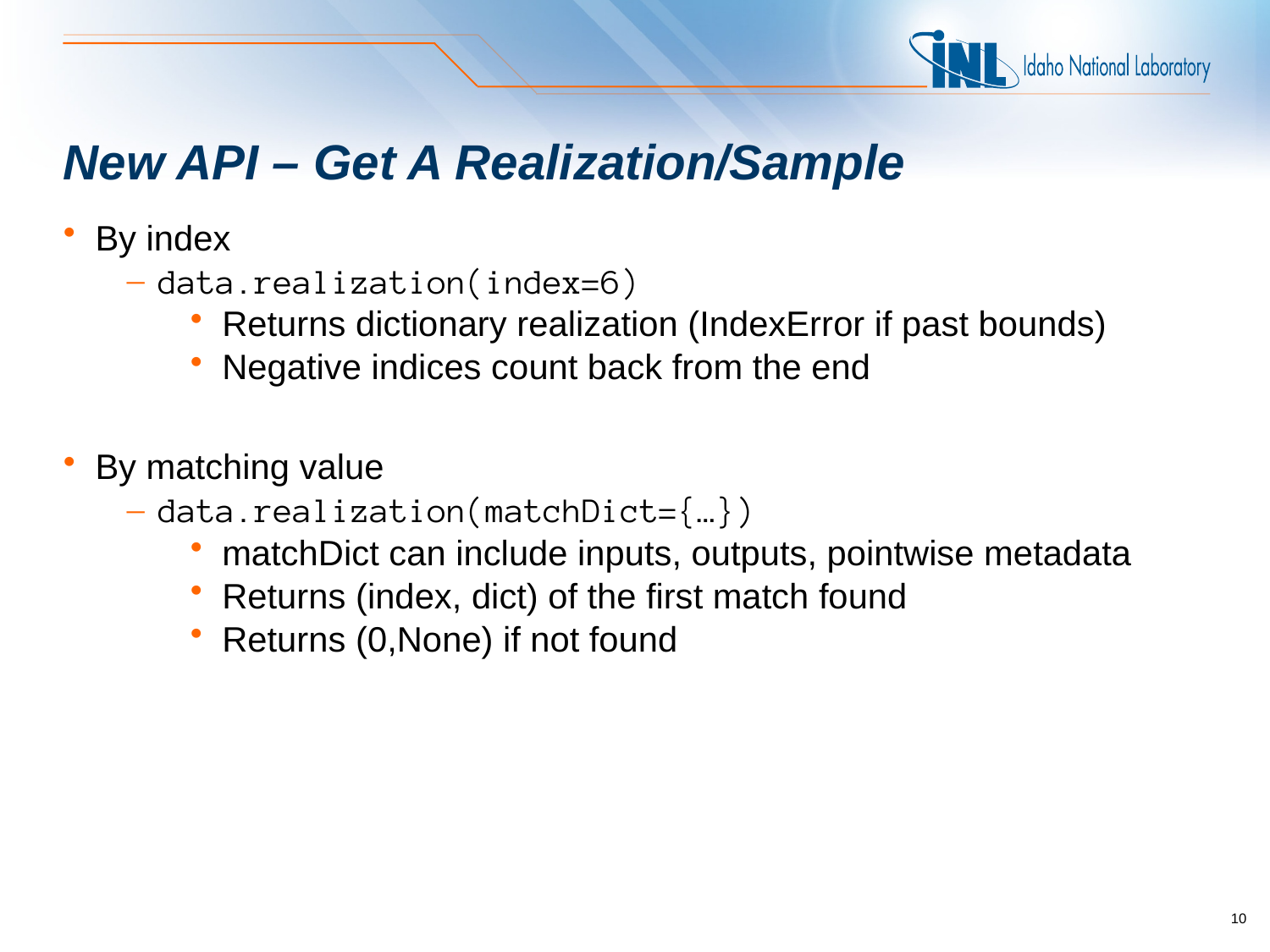

# New API – Get A Realization/Sample
By index
data.realization(index=6)
Returns dictionary realization (IndexError if past bounds)
Negative indices count back from the end

By matching value
data.realization(matchDict={…})
matchDict can include inputs, outputs, pointwise metadata
Returns (index, dict) of the first match found
Returns (0,None) if not found
10